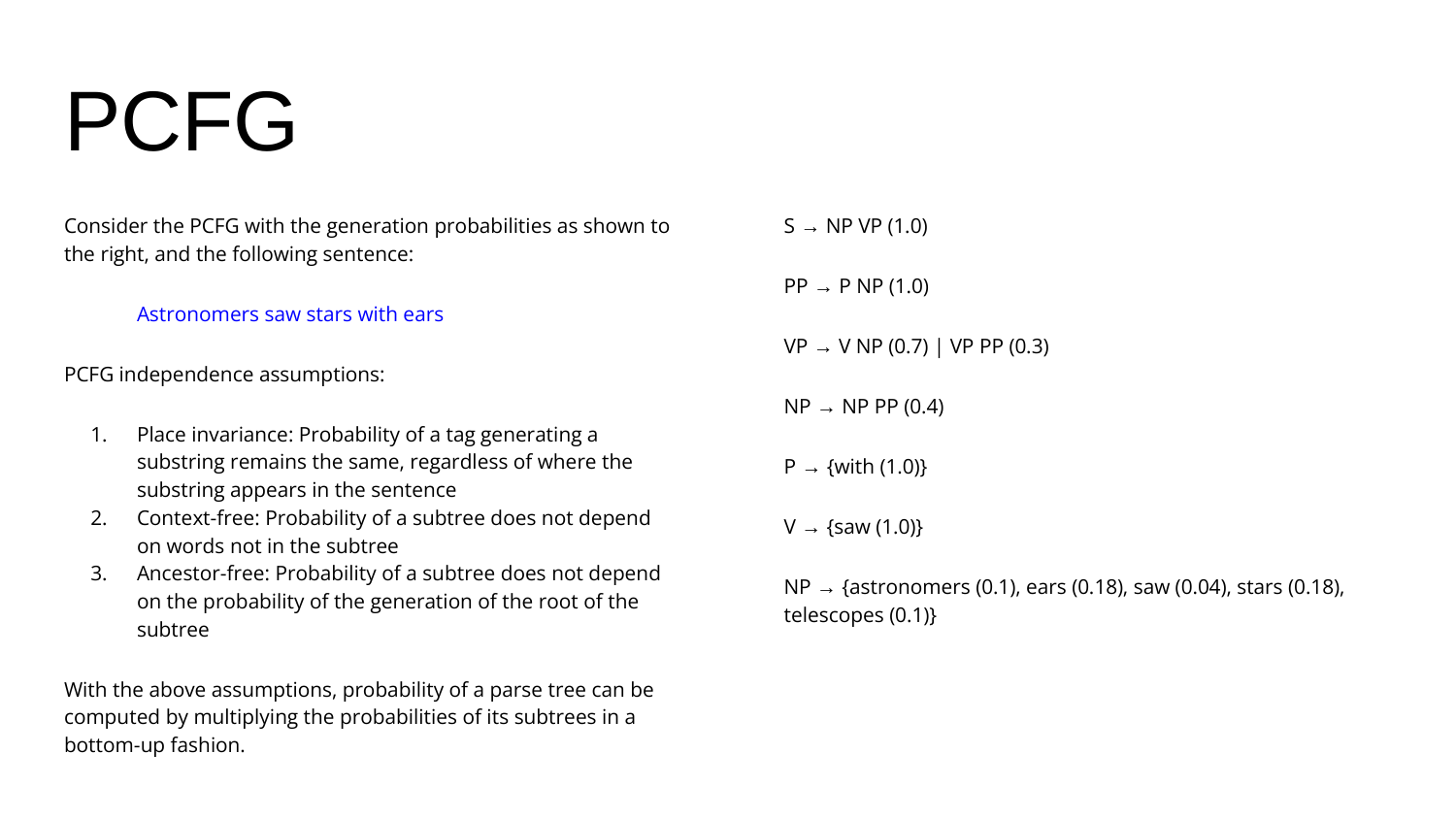

# PCFG
Consider the PCFG with the generation probabilities as shown to the right, and the following sentence:
Astronomers saw stars with ears
PCFG independence assumptions:
Place invariance: Probability of a tag generating a substring remains the same, regardless of where the substring appears in the sentence
Context-free: Probability of a subtree does not depend on words not in the subtree
Ancestor-free: Probability of a subtree does not depend on the probability of the generation of the root of the subtree
With the above assumptions, probability of a parse tree can be computed by multiplying the probabilities of its subtrees in a bottom-up fashion.
S → NP VP (1.0)
PP → P NP (1.0)
VP → V NP (0.7) | VP PP (0.3)
NP → NP PP (0.4)
P → {with (1.0)}
V → {saw (1.0)}
NP → {astronomers (0.1), ears (0.18), saw (0.04), stars (0.18), telescopes (0.1)}